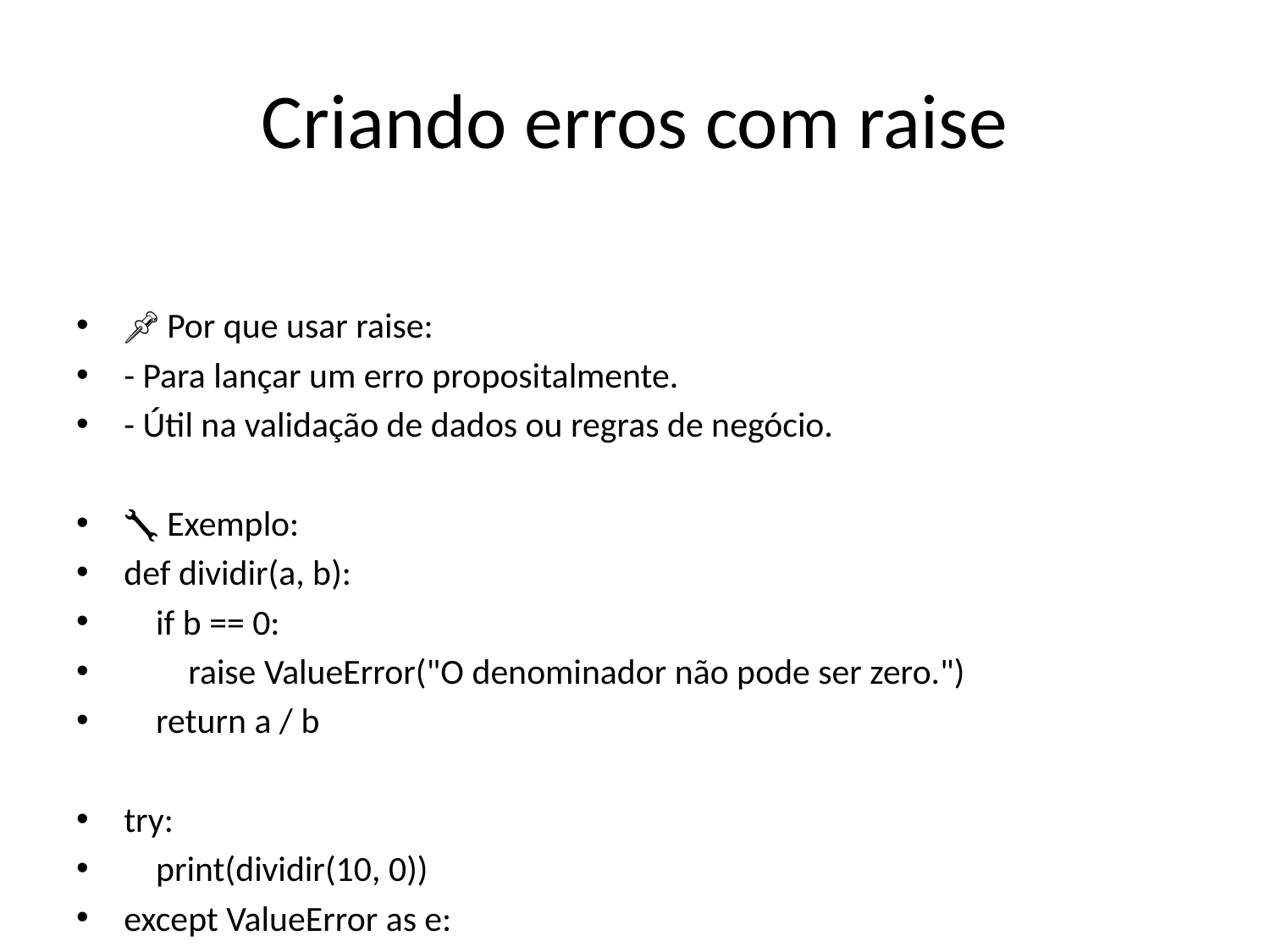

# Criando erros com raise

📌 Por que usar raise:
- Para lançar um erro propositalmente.
- Útil na validação de dados ou regras de negócio.

🔧 Exemplo:
def dividir(a, b):
    if b == 0:
        raise ValueError("O denominador não pode ser zero.")
    return a / b

try:
    print(dividir(10, 0))
except ValueError as e:
    print(f"Erro: {e}")